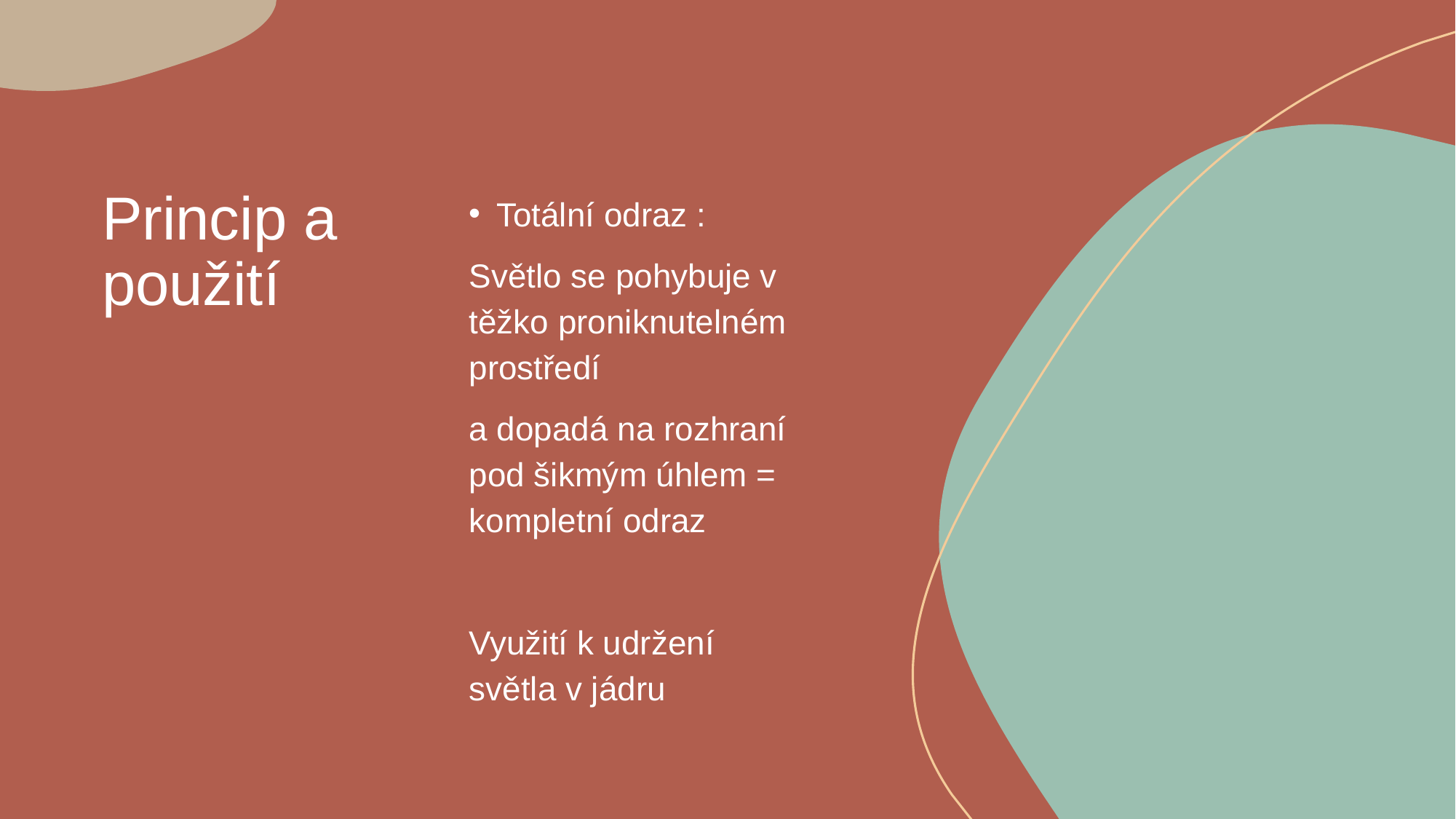

# Princip a použití
Totální odraz :
Světlo se pohybuje v těžko proniknutelném prostředí
a dopadá na rozhraní pod šikmým úhlem = kompletní odraz

Využití k udržení světla v jádru